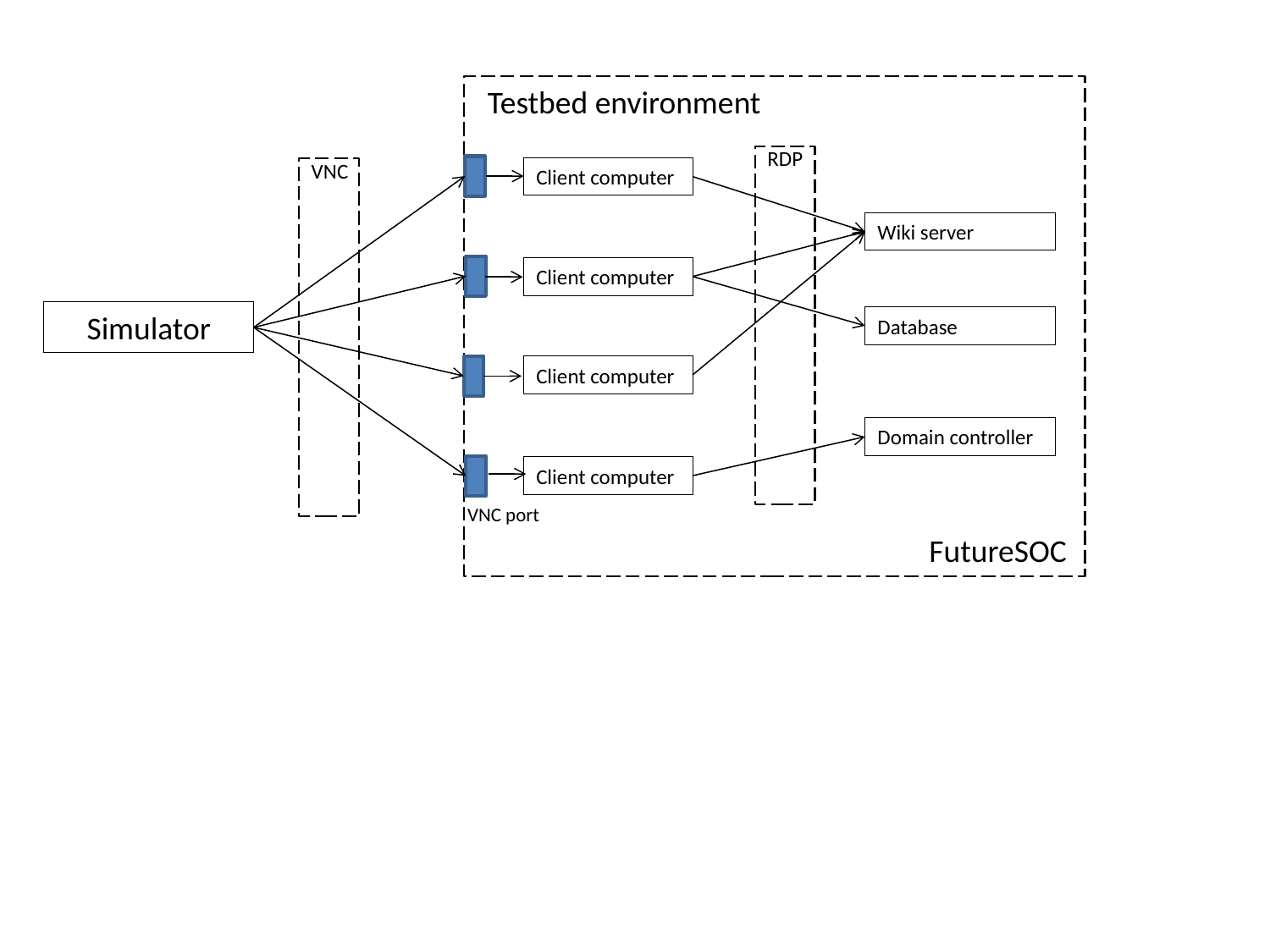

Testbed environment
RDP

VNC

Client computer

Wiki server

Client computer
Simulator
Database

Client computer
Domain controller

Client computer
VNC port
FutureSOC